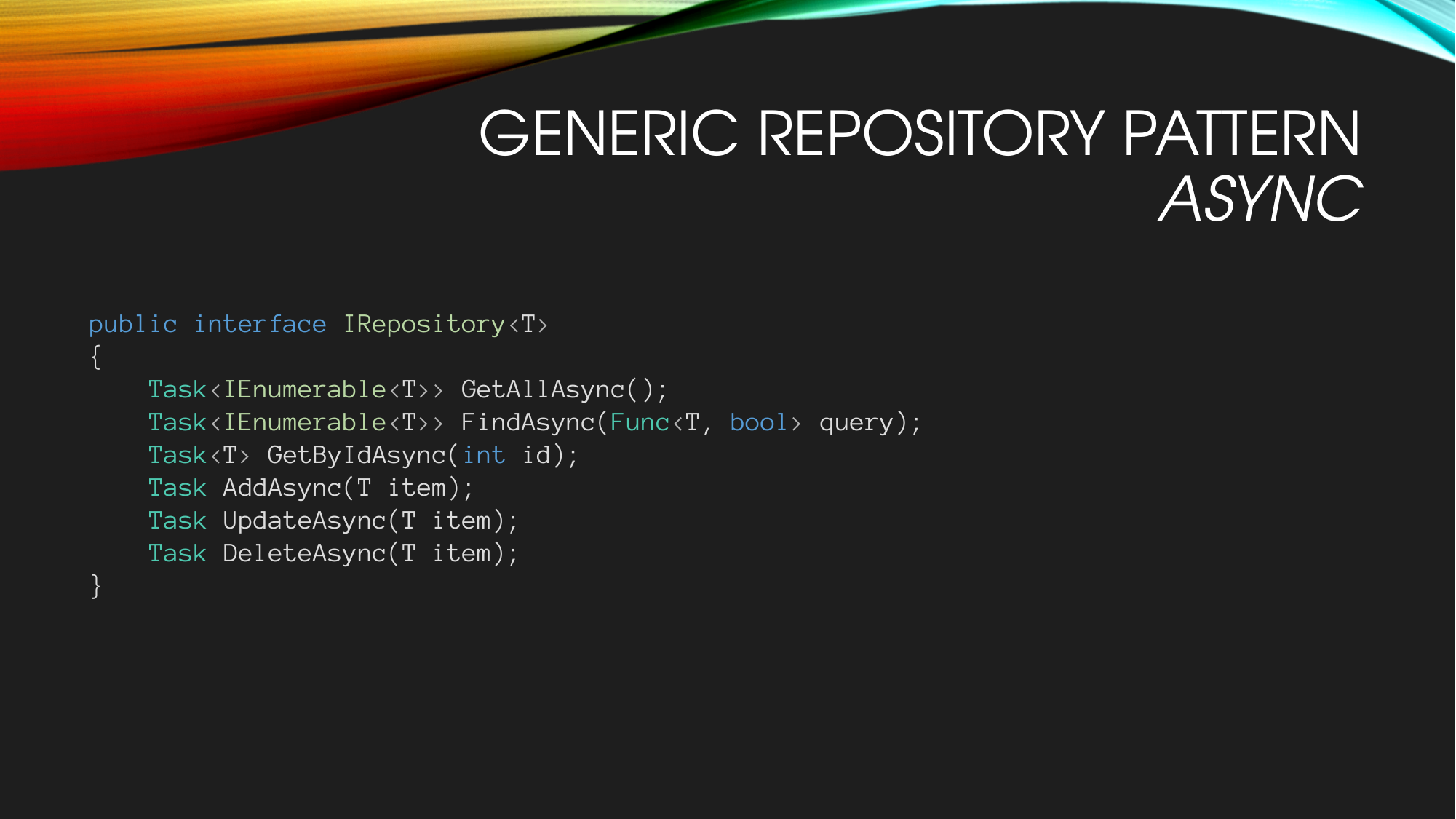

# generic repository pattern ASYNC
public interface IRepository<T>
{
    Task<IEnumerable<T>> GetAllAsync();
    Task<IEnumerable<T>> FindAsync(Func<T, bool> query);
    Task<T> GetByIdAsync(int id);
    Task AddAsync(T item);
    Task UpdateAsync(T item);
    Task DeleteAsync(T item);
}